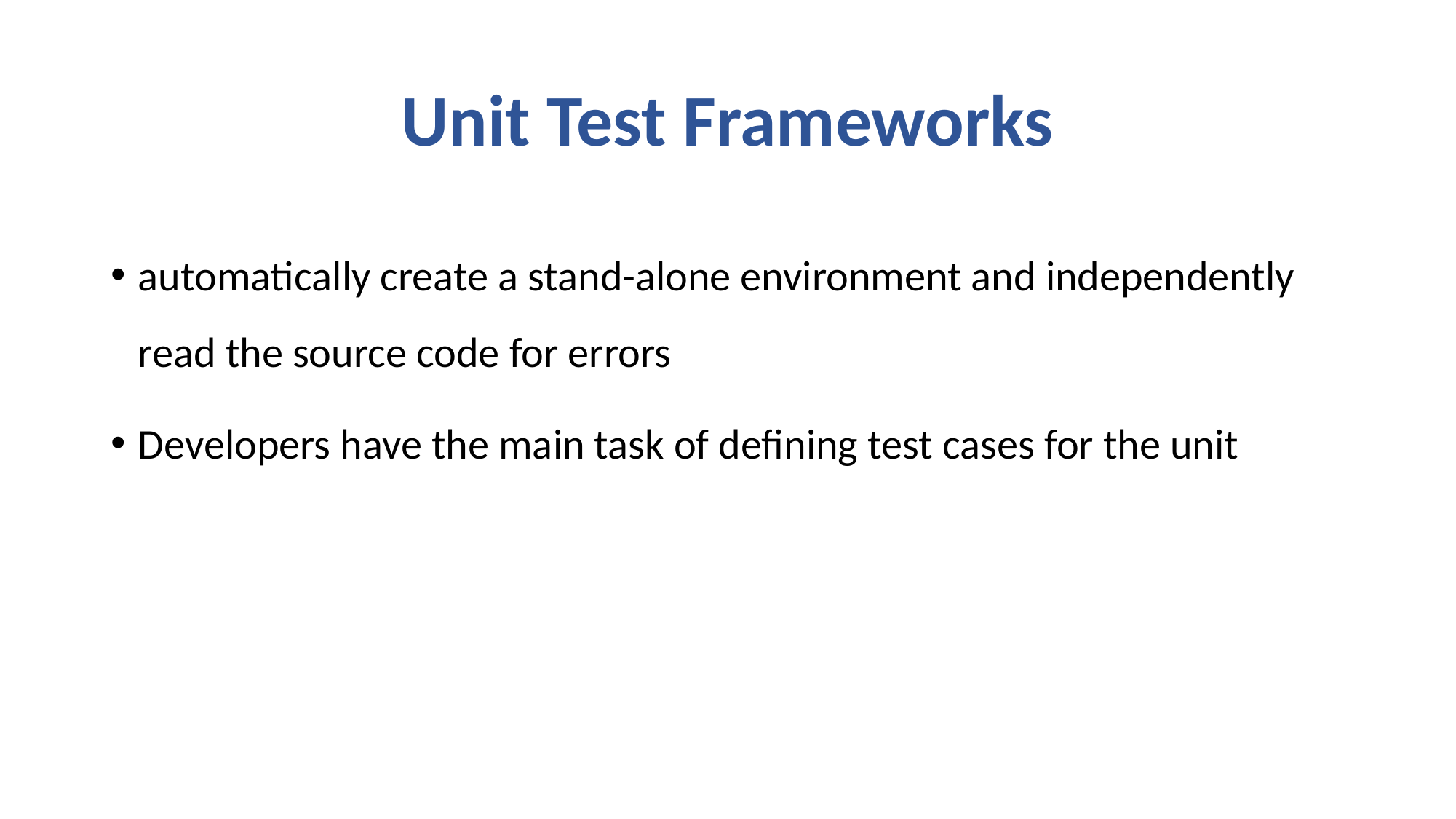

# Unit Test Frameworks
automatically create a stand-alone environment and independently read the source code for errors
Developers have the main task of defining test cases for the unit